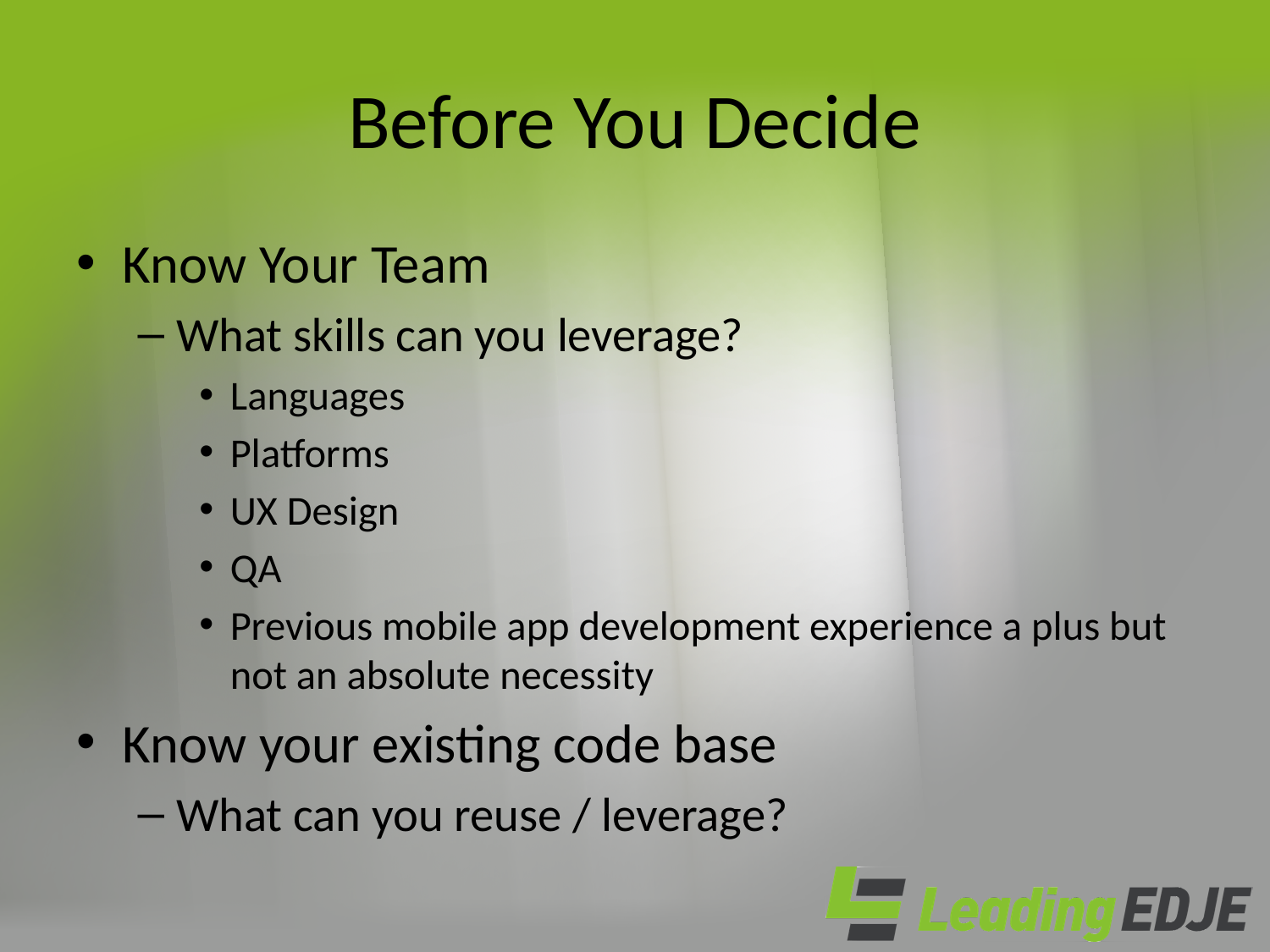

# Before You Decide
Know Your Team
What skills can you leverage?
Languages
Platforms
UX Design
QA
Previous mobile app development experience a plus but not an absolute necessity
Know your existing code base
What can you reuse / leverage?